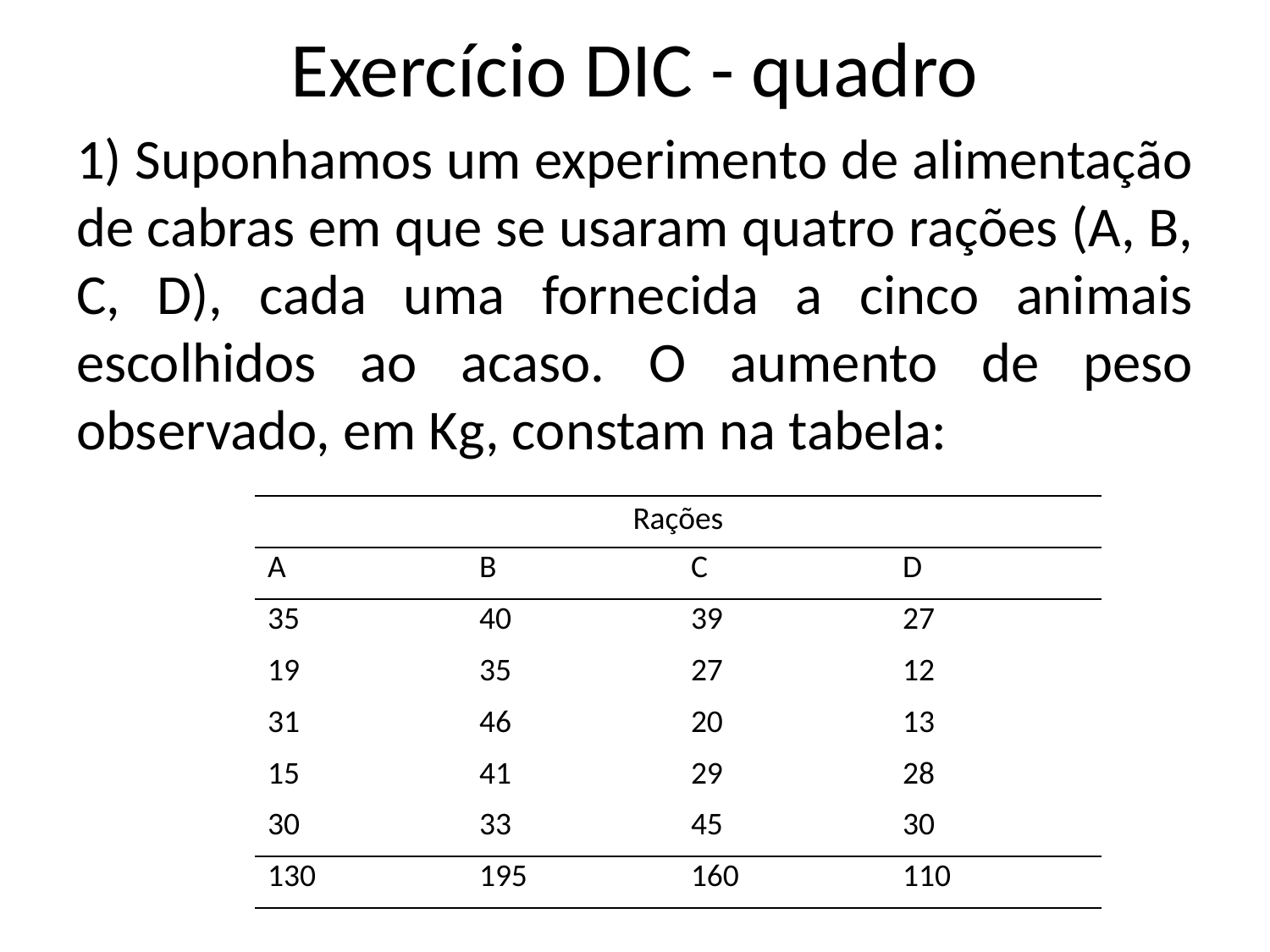

# Exercício DIC - quadro
1) Suponhamos um experimento de alimentação de cabras em que se usaram quatro rações (A, B, C, D), cada uma fornecida a cinco animais escolhidos ao acaso. O aumento de peso observado, em Kg, constam na tabela:
| Rações |  |  |  |
| --- | --- | --- | --- |
| A | B | C | D |
| 35 | 40 | 39 | 27 |
| 19 | 35 | 27 | 12 |
| 31 | 46 | 20 | 13 |
| 15 | 41 | 29 | 28 |
| 30 | 33 | 45 | 30 |
| 130 | 195 | 160 | 110 |